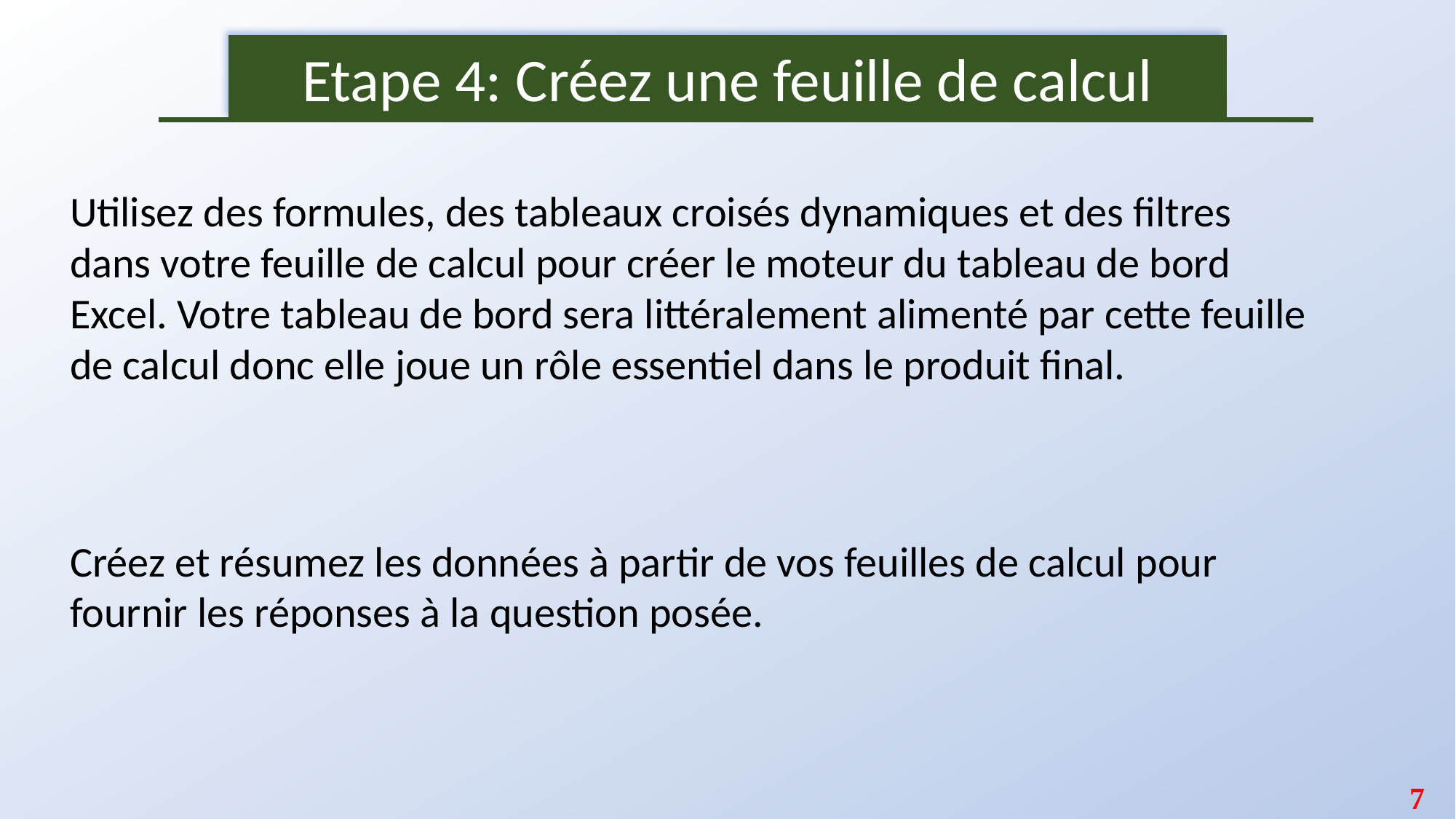

Etape 4: Créez une feuille de calcul
Utilisez des formules, des tableaux croisés dynamiques et des filtres dans votre feuille de calcul pour créer le moteur du tableau de bord Excel. Votre tableau de bord sera littéralement alimenté par cette feuille de calcul donc elle joue un rôle essentiel dans le produit final.
Créez et résumez les données à partir de vos feuilles de calcul pour fournir les réponses à la question posée.
7